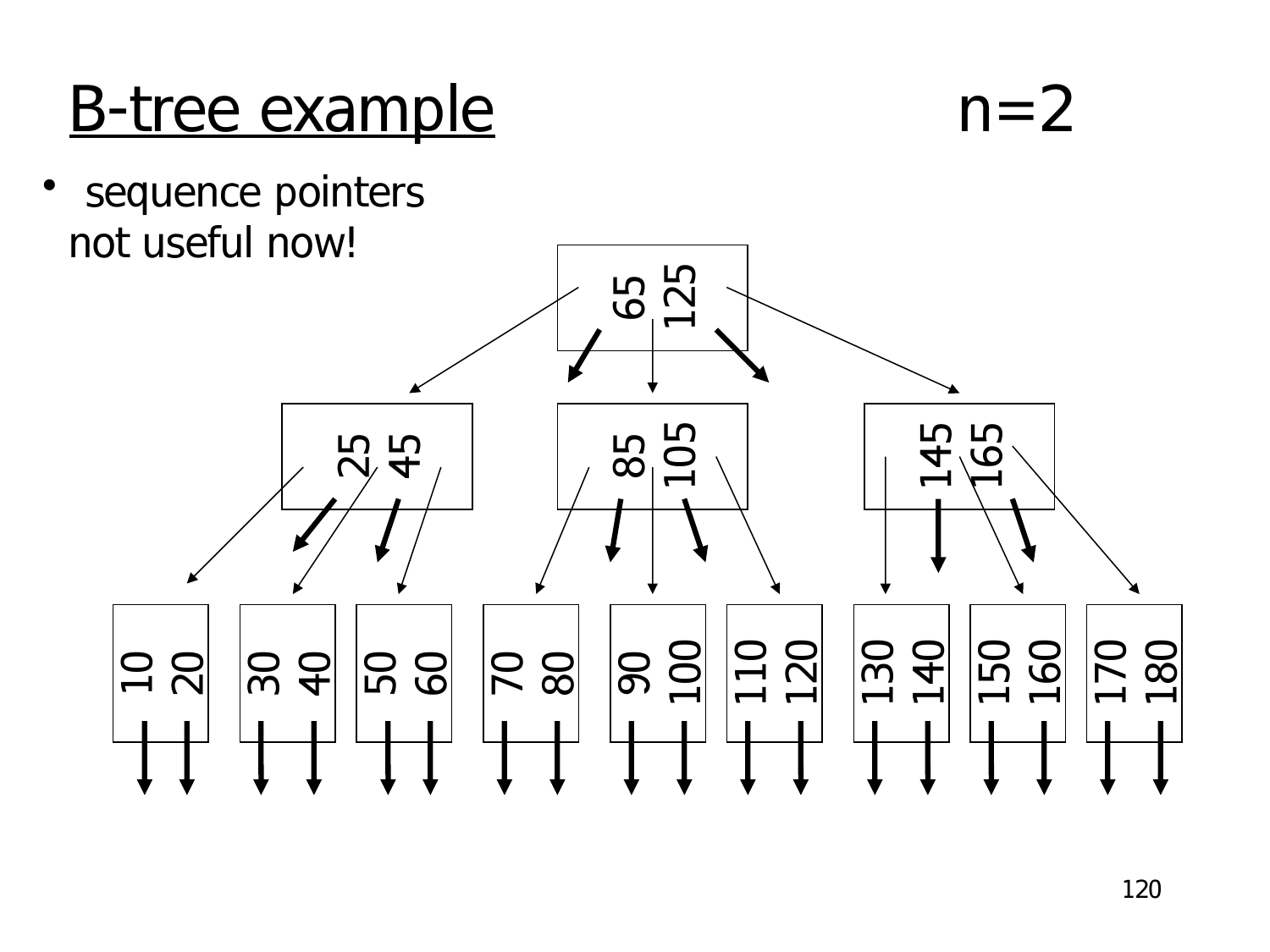

# B-tree example				n=2
 sequence pointers
  not useful now!
65
125

25
45
85
105
145
165

10
20
30
40
50
60
70
80
90
100
110
120
130
140
150
160
170
180

120